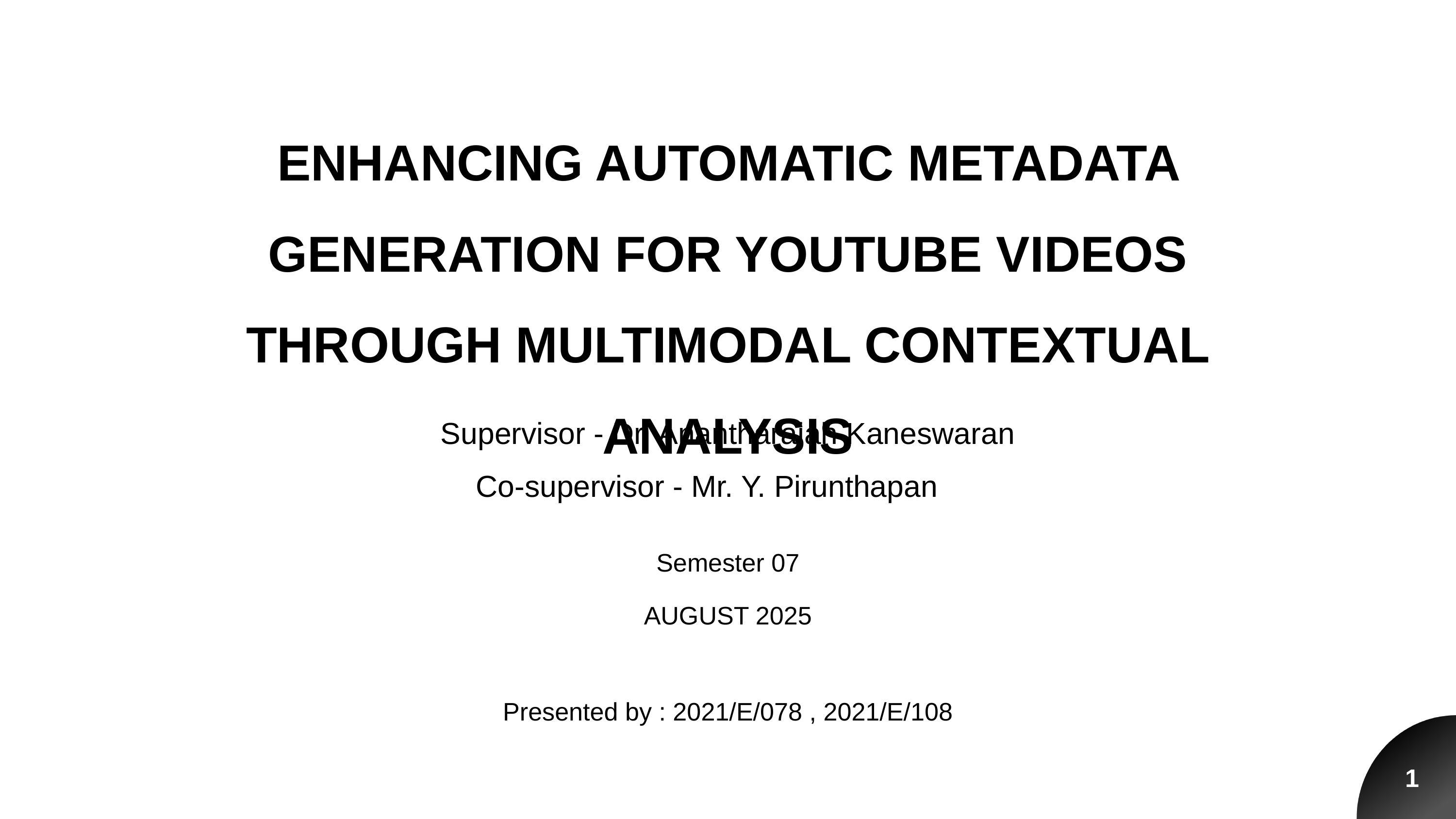

ENHANCING AUTOMATIC METADATA GENERATION FOR YOUTUBE VIDEOS THROUGH MULTIMODAL CONTEXTUAL ANALYSIS
Supervisor - Dr. Anantharajah Kaneswaran
Co-supervisor - Mr. Y. Pirunthapan
Semester 07
AUGUST 2025
Presented by : 2021/E/078 , 2021/E/108

1